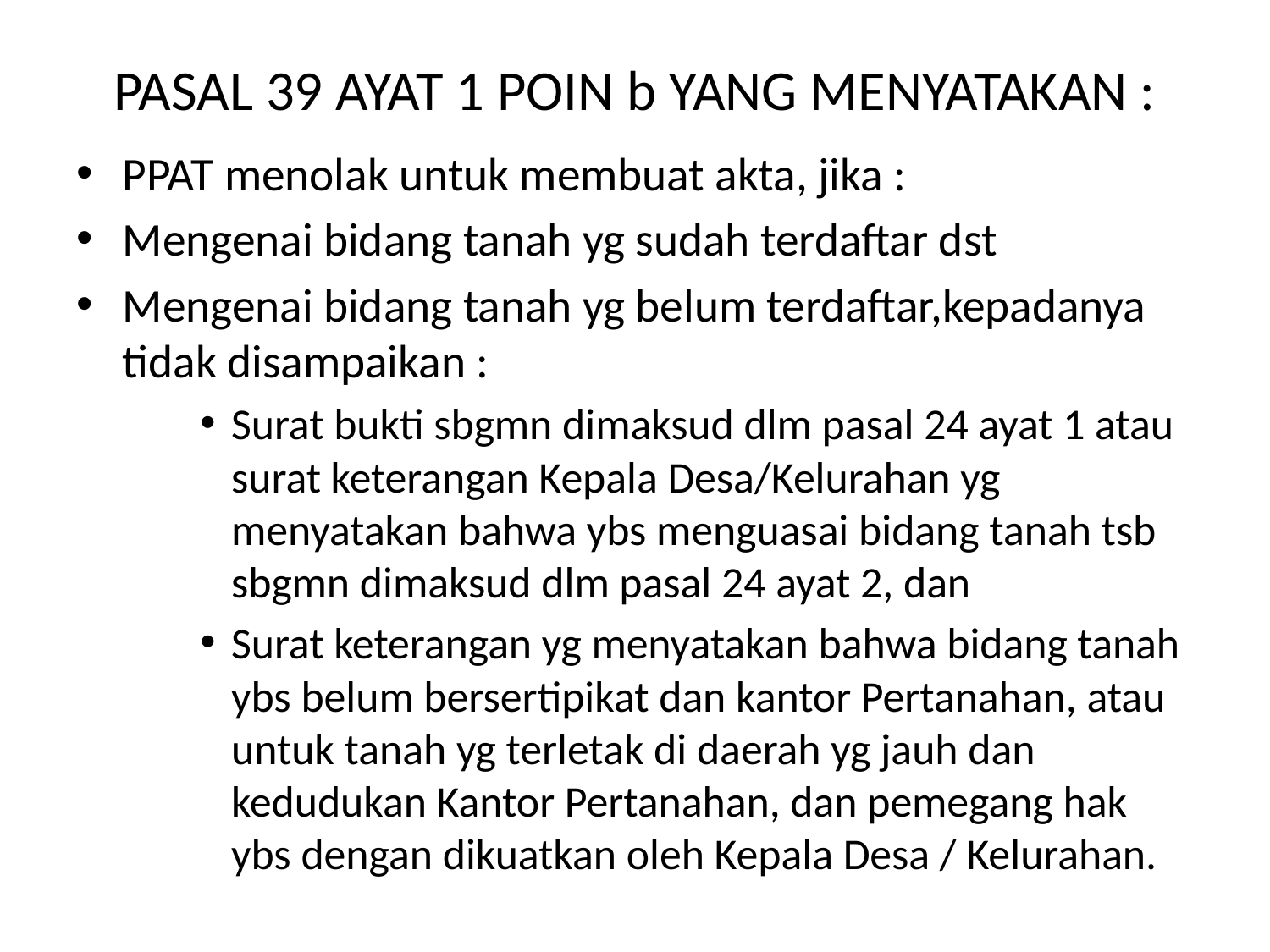

# PASAL 39 AYAT 1 POIN b YANG MENYATAKAN :
PPAT menolak untuk membuat akta, jika :
Mengenai bidang tanah yg sudah terdaftar dst
Mengenai bidang tanah yg belum terdaftar,kepadanya tidak disampaikan :
Surat bukti sbgmn dimaksud dlm pasal 24 ayat 1 atau surat keterangan Kepala Desa/Kelurahan yg menyatakan bahwa ybs menguasai bidang tanah tsb sbgmn dimaksud dlm pasal 24 ayat 2, dan
Surat keterangan yg menyatakan bahwa bidang tanah ybs belum bersertipikat dan kantor Pertanahan, atau untuk tanah yg terletak di daerah yg jauh dan kedudukan Kantor Pertanahan, dan pemegang hak ybs dengan dikuatkan oleh Kepala Desa / Kelurahan.